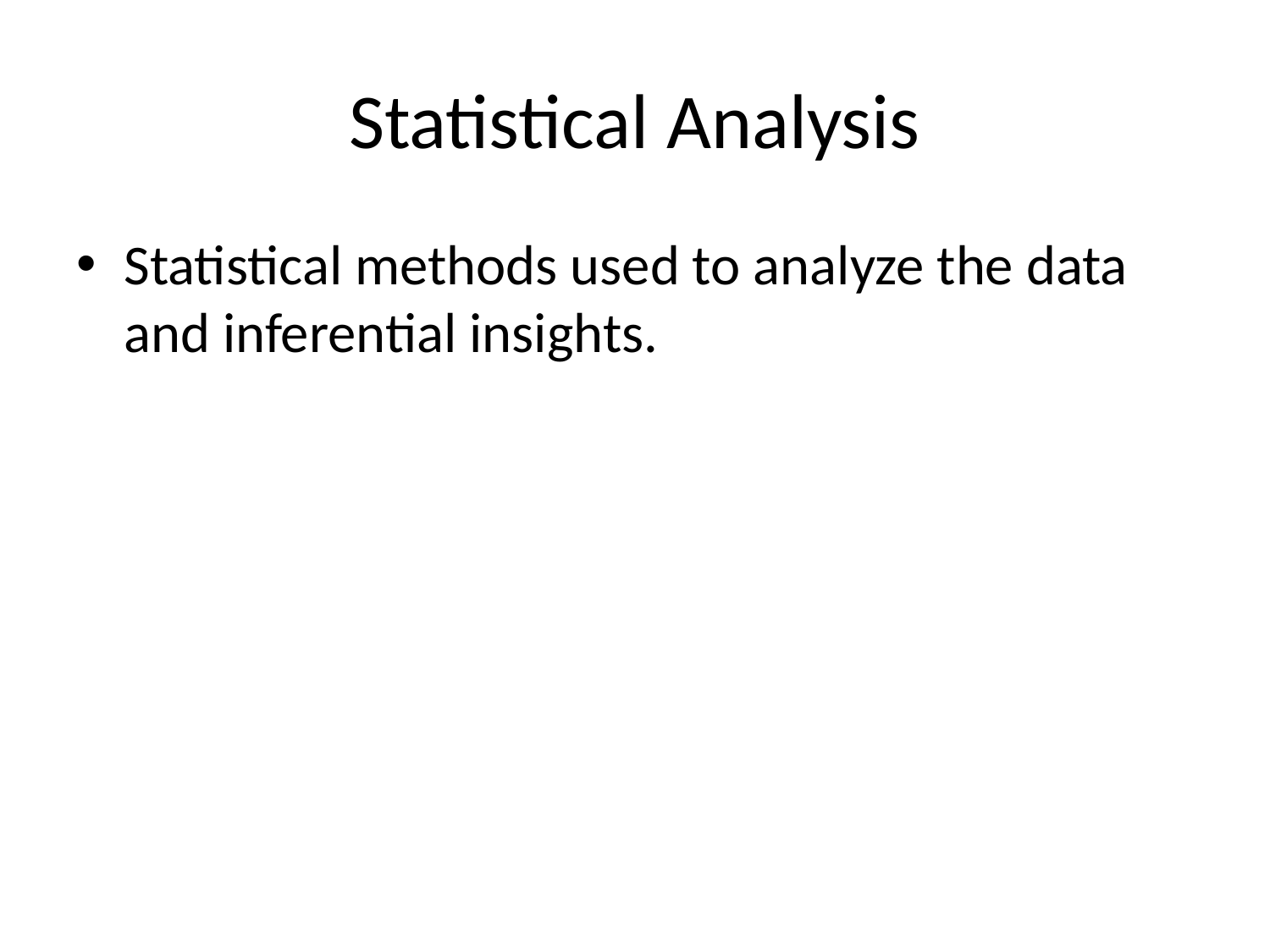

# Statistical Analysis
Statistical methods used to analyze the data and inferential insights.